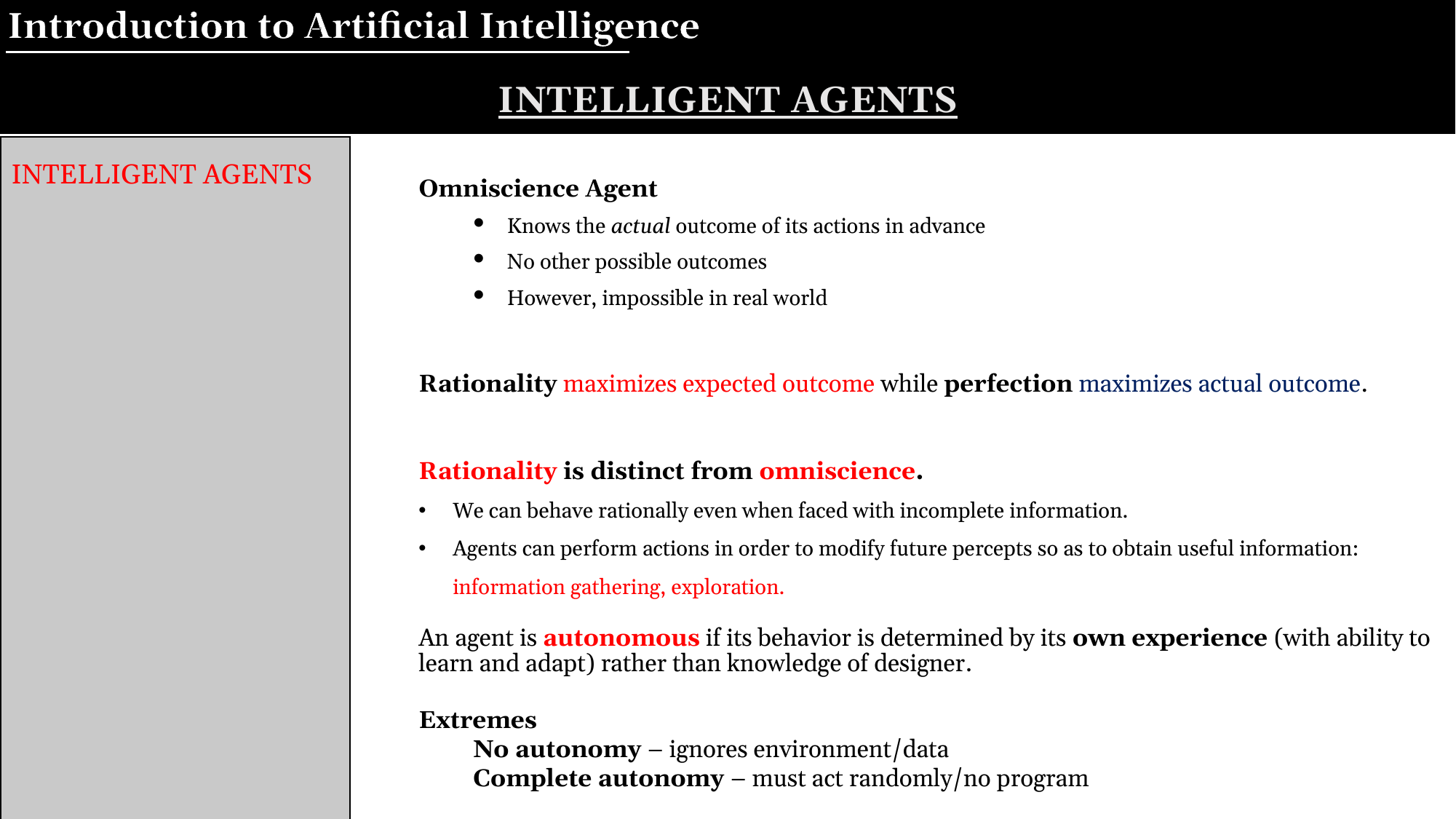

Introduction to Artificial Intelligence
Intelligent Agents

Intelligent Agents
Omniscience Agent
Knows the actual outcome of its actions in advance
No other possible outcomes
However, impossible in real world

Rationality maximizes expected outcome while perfection maximizes actual outcome.

Rationality is distinct from omniscience.
We can behave rationally even when faced with incomplete information.
Agents can perform actions in order to modify future percepts so as to obtain useful information: information gathering, exploration.
An agent is autonomous if its behavior is determined by its own experience (with ability to learn and adapt) rather than knowledge of designer.
Extremes
No autonomy – ignores environment/data
Complete autonomy – must act randomly/no program